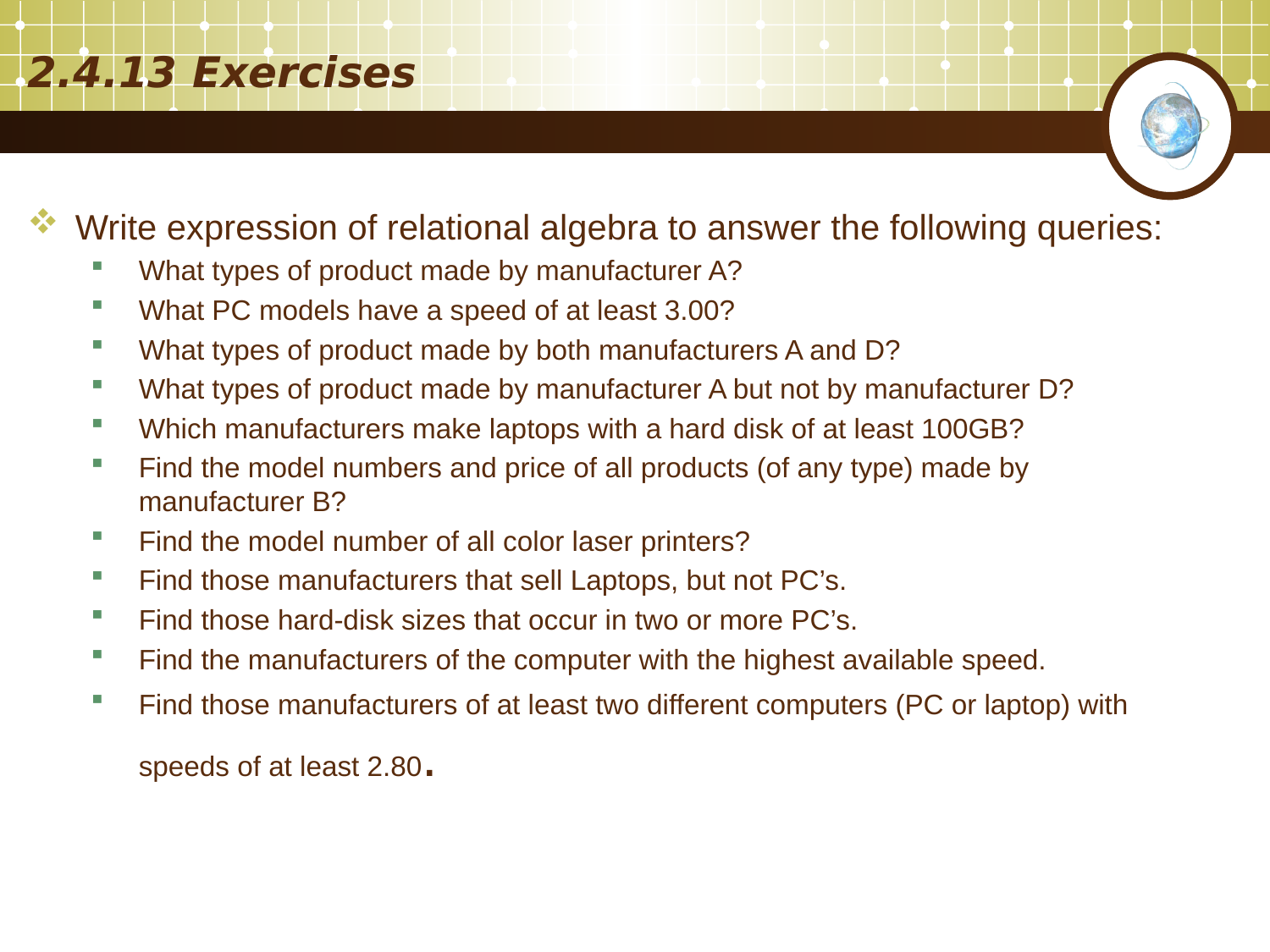

# 2.4.13 Exercises
Write expression of relational algebra to answer the following queries:
What types of product made by manufacturer A?
What PC models have a speed of at least 3.00?
What types of product made by both manufacturers A and D?
What types of product made by manufacturer A but not by manufacturer D?
Which manufacturers make laptops with a hard disk of at least 100GB?
Find the model numbers and price of all products (of any type) made by manufacturer B?
Find the model number of all color laser printers?
Find those manufacturers that sell Laptops, but not PC’s.
Find those hard-disk sizes that occur in two or more PC’s.
Find the manufacturers of the computer with the highest available speed.
Find those manufacturers of at least two different computers (PC or laptop) with speeds of at least 2.80.